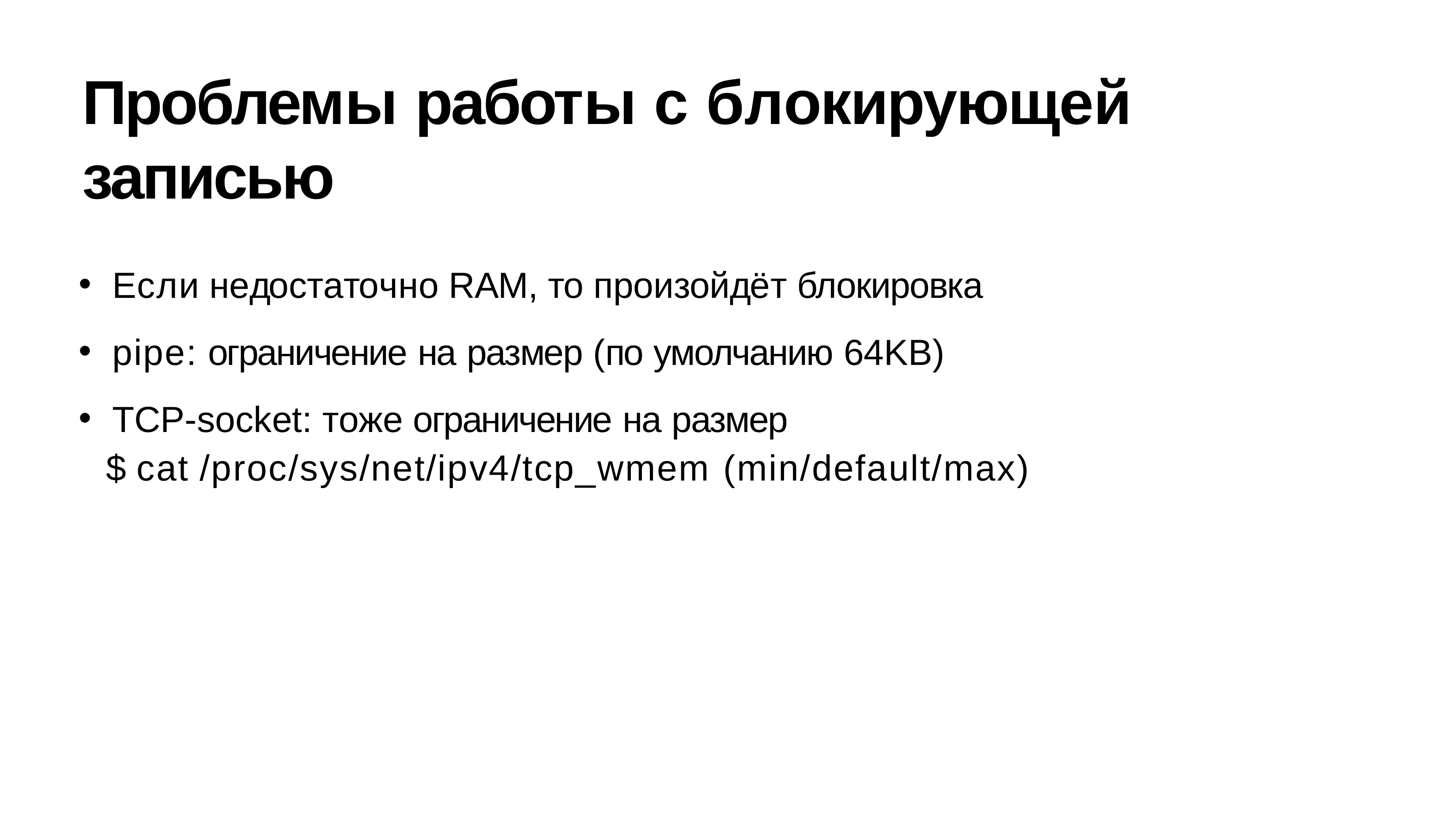

# Проблемы работы с блокирующей записью
Если недостаточно RAM, то произойдёт блокировка
pipe: ограничение на размер (по умолчанию 64KB)
TCP-socket: тоже ограничение на размер
$ cat /proc/sys/net/ipv4/tcp_wmem (min/default/max)